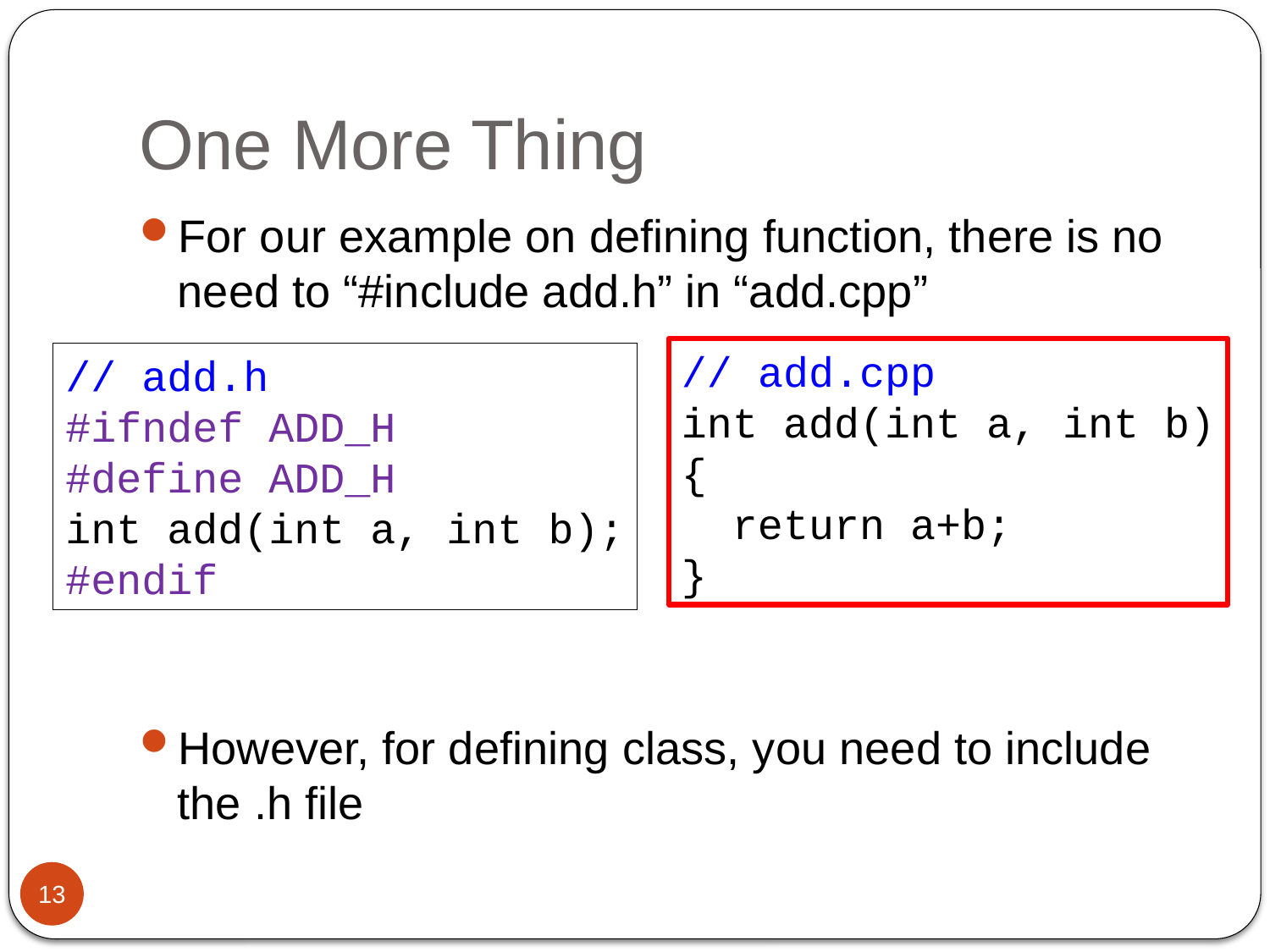

# One More Thing
For our example on defining function, there is no need to “#include add.h” in “add.cpp”

However, for defining class, you need to include the .h file
// add.cpp
int add(int a, int b)
{
  return a+b;
}
// add.h
#ifndef ADD_H
#define ADD_H
int add(int a, int b);
#endif
13